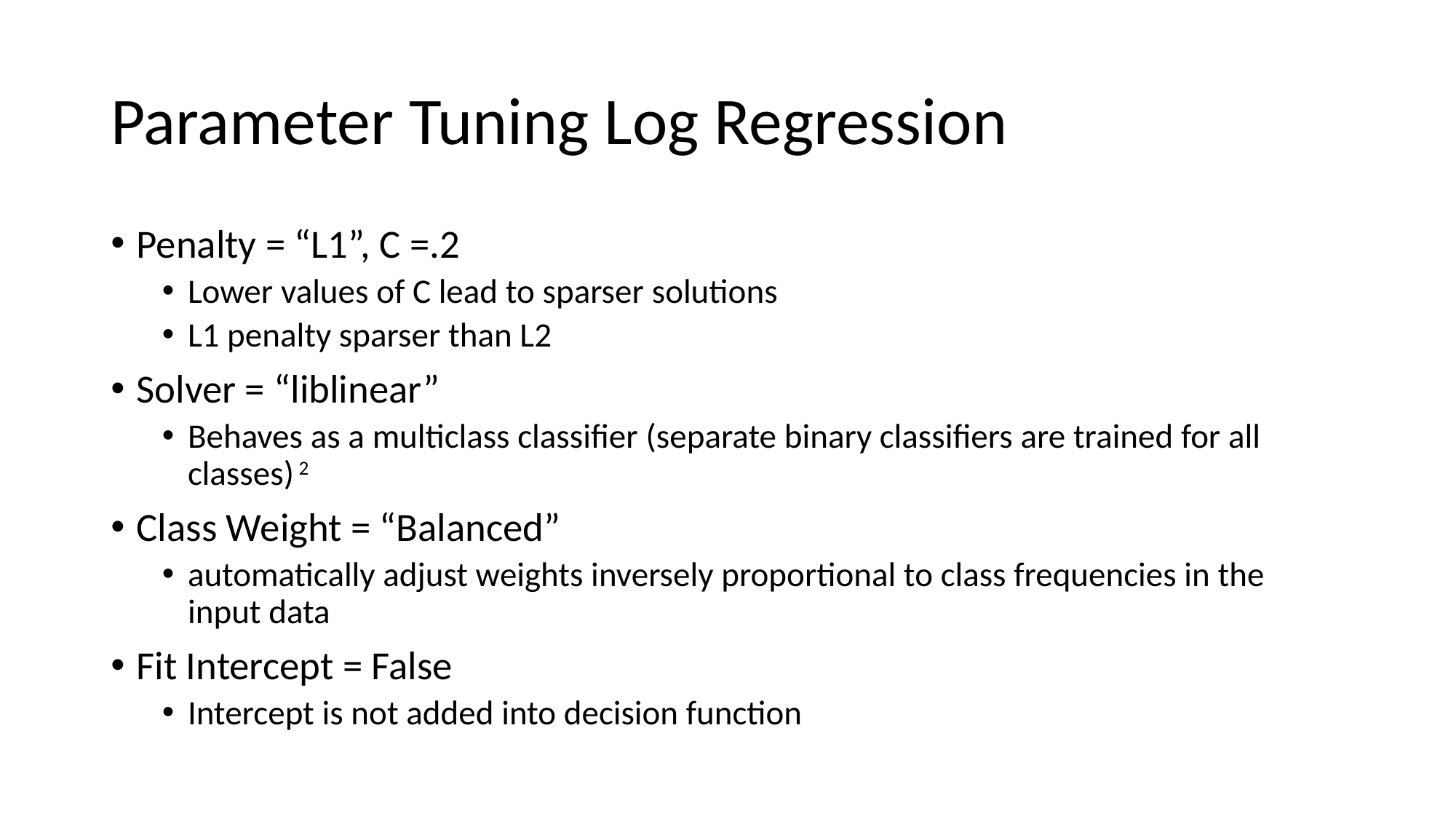

# Parameter Tuning Log Regression
Penalty = “L1”, C =.2
Lower values of C lead to sparser solutions
L1 penalty sparser than L2
Solver = “liblinear”
Behaves as a multiclass classifier (separate binary classifiers are trained for all classes) 2
Class Weight = “Balanced”
automatically adjust weights inversely proportional to class frequencies in the input data
Fit Intercept = False
Intercept is not added into decision function